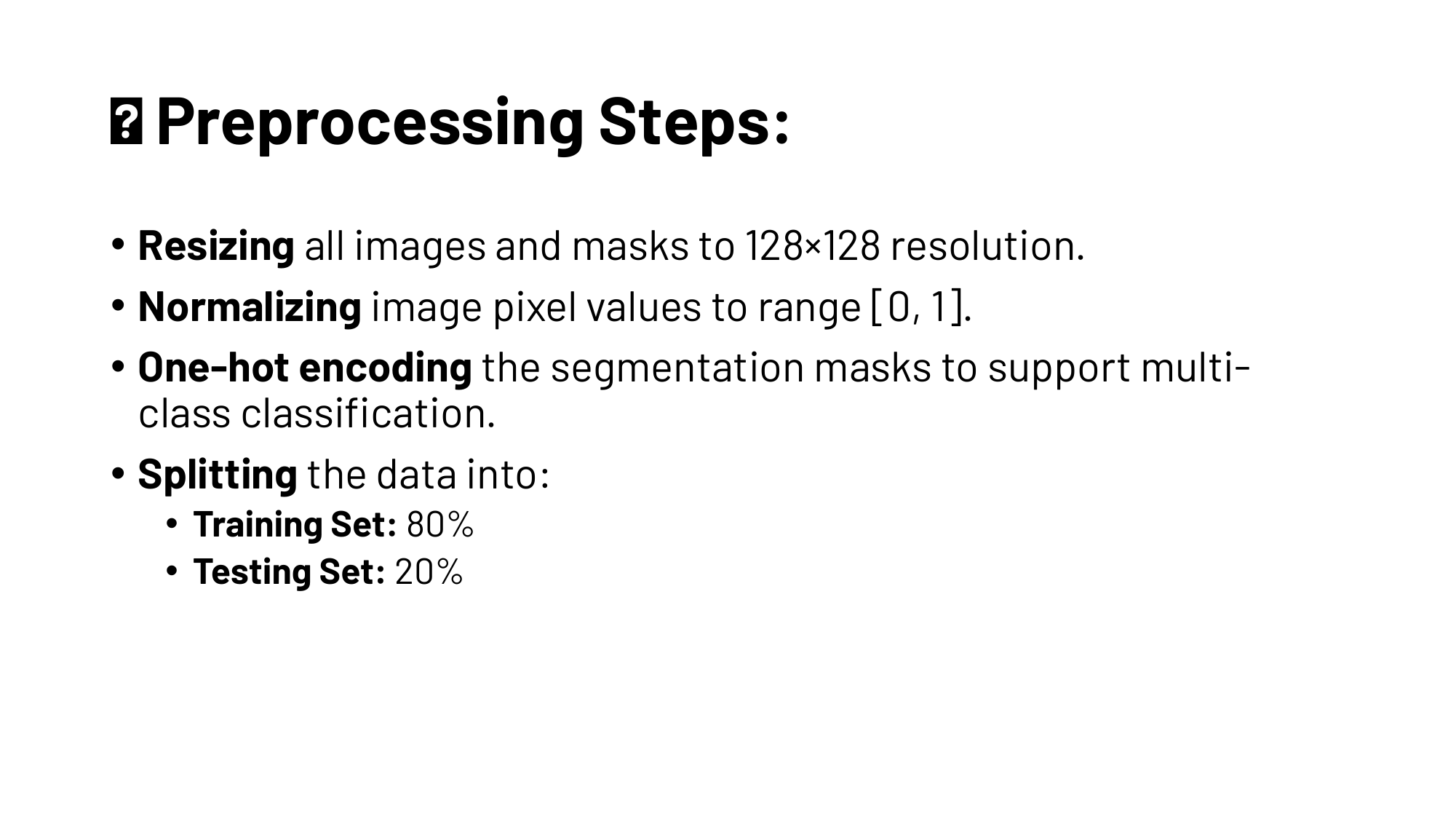

# 🧹 Preprocessing Steps:
Resizing all images and masks to 128×128 resolution.
Normalizing image pixel values to range [0, 1].
One-hot encoding the segmentation masks to support multi-class classification.
Splitting the data into:
Training Set: 80%
Testing Set: 20%